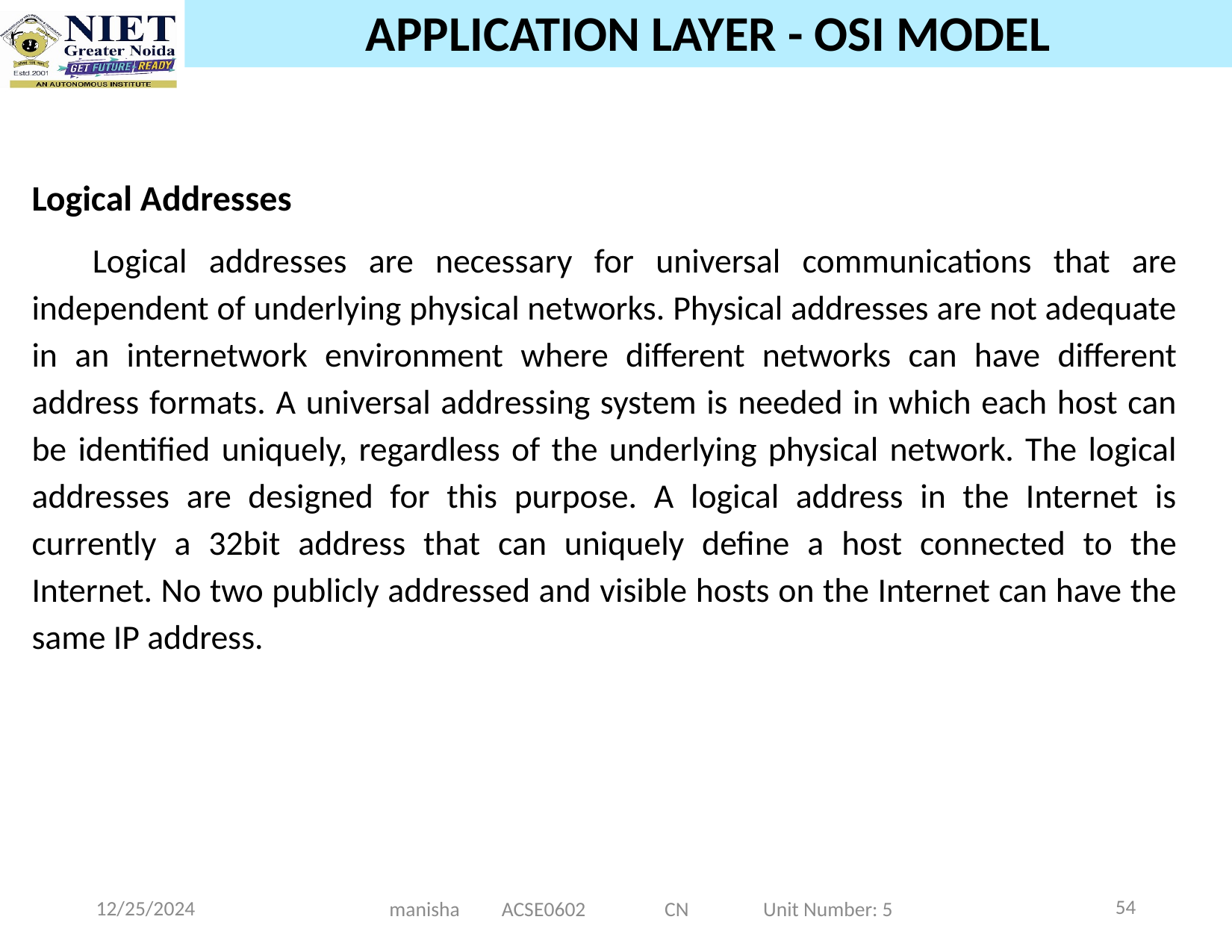

# APPLICATION LAYER - OSI MODEL
Logical Addresses
Logical addresses are necessary for universal communications that are independent of underlying physical networks. Physical addresses are not adequate in an internetwork environment where different networks can have different address formats. A universal addressing system is needed in which each host can be identified uniquely, regardless of the underlying physical network. The logical addresses are designed for this purpose. A logical address in the Internet is currently a 32bit address that can uniquely define a host connected to the Internet. No two publicly addressed and visible hosts on the Internet can have the same IP address.
54
12/25/2024
manisha         ACSE0602                 CN                Unit Number: 5